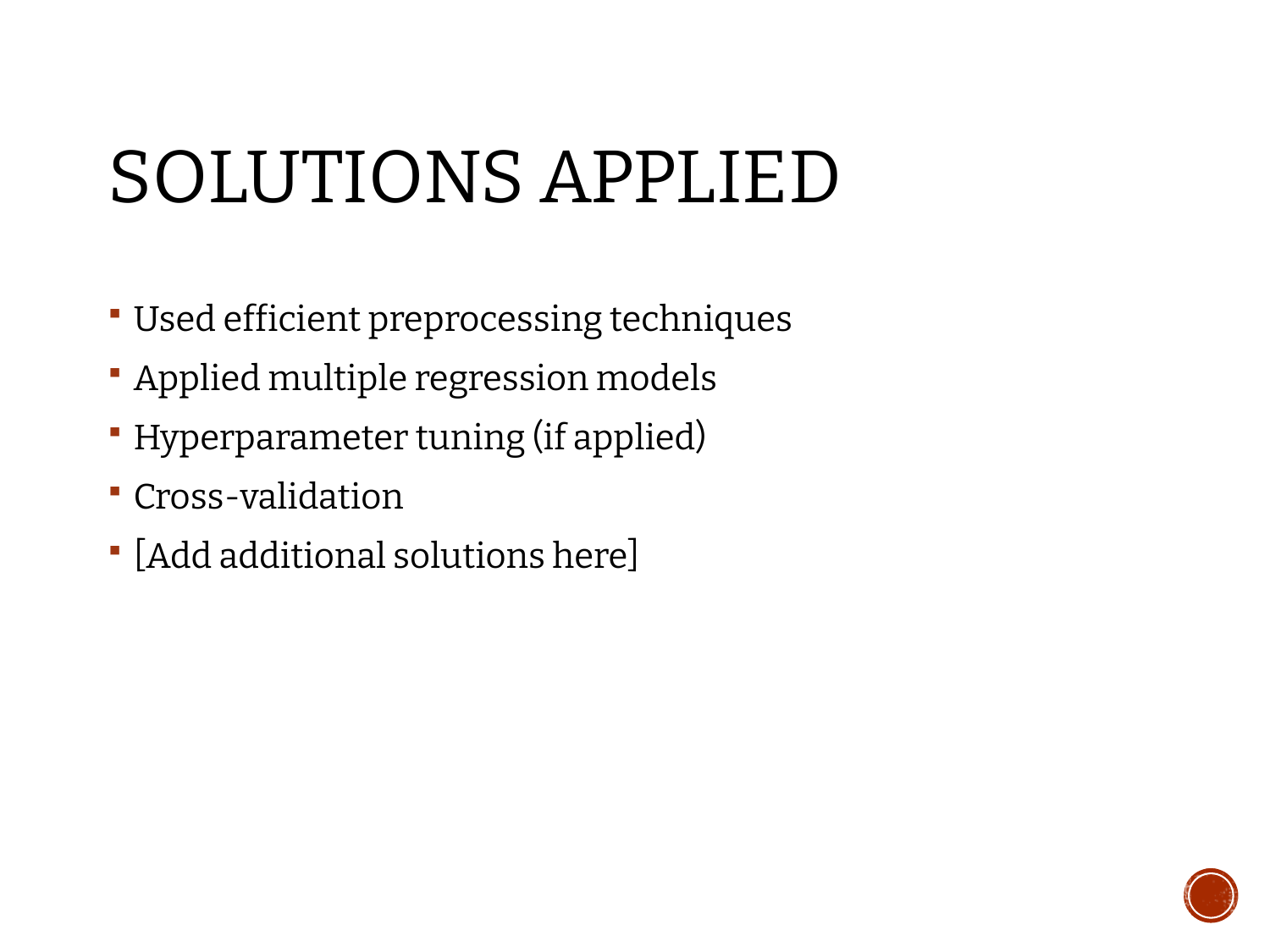

# Solutions Applied
Used efficient preprocessing techniques
Applied multiple regression models
Hyperparameter tuning (if applied)
Cross-validation
[Add additional solutions here]